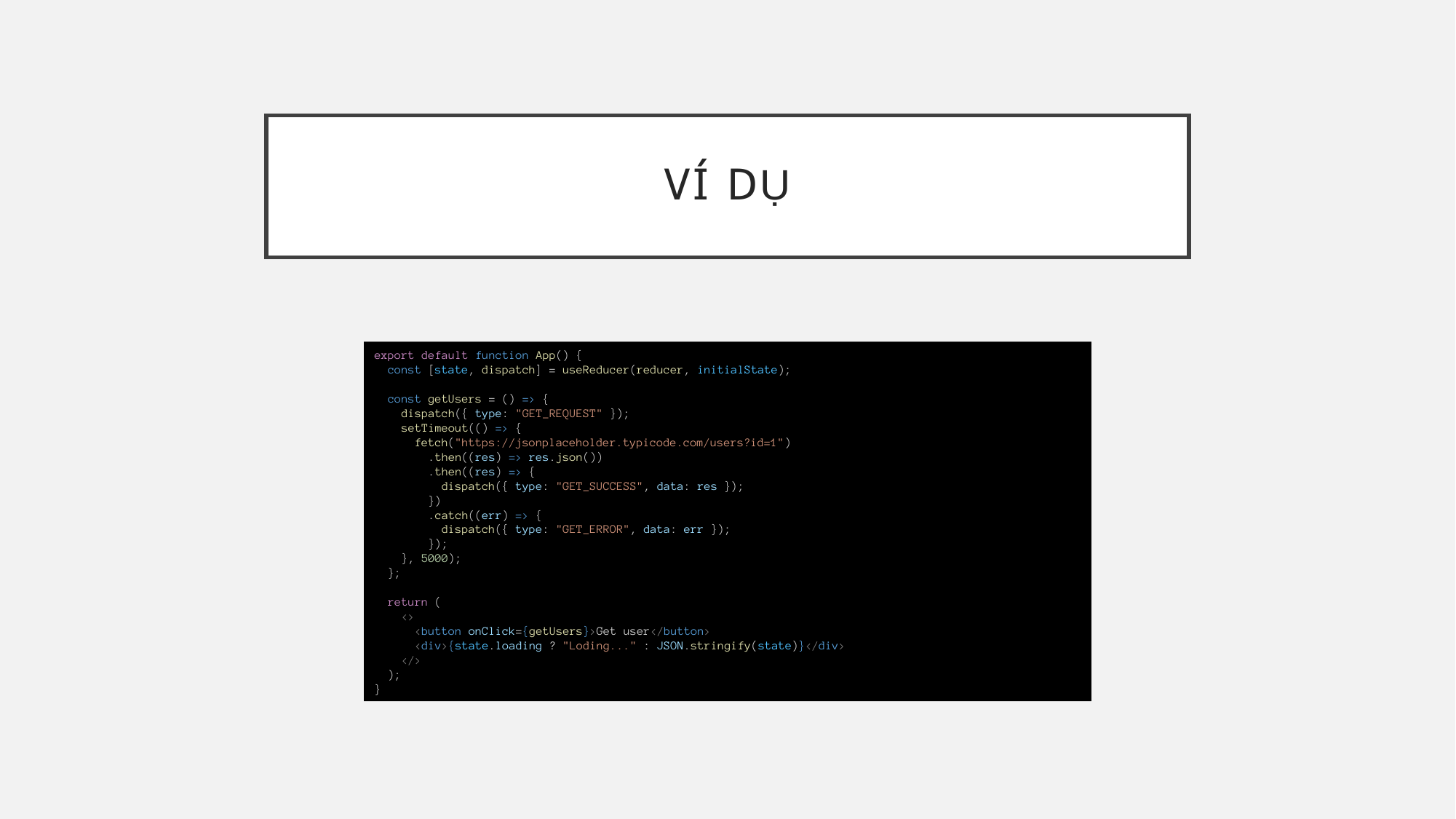

# Ví dụ
export default function App() {
  const [state, dispatch] = useReducer(reducer, initialState);
  const getUsers = () => {
    dispatch({ type: "GET_REQUEST" });
    setTimeout(() => {
      fetch("https://jsonplaceholder.typicode.com/users?id=1")
        .then((res) => res.json())
        .then((res) => {
          dispatch({ type: "GET_SUCCESS", data: res });
        })
        .catch((err) => {
          dispatch({ type: "GET_ERROR", data: err });
        });
    }, 5000);
  };
  return (
    <>
      <button onClick={getUsers}>Get user</button>
      <div>{state.loading ? "Loding..." : JSON.stringify(state)}</div>
    </>
  );
}